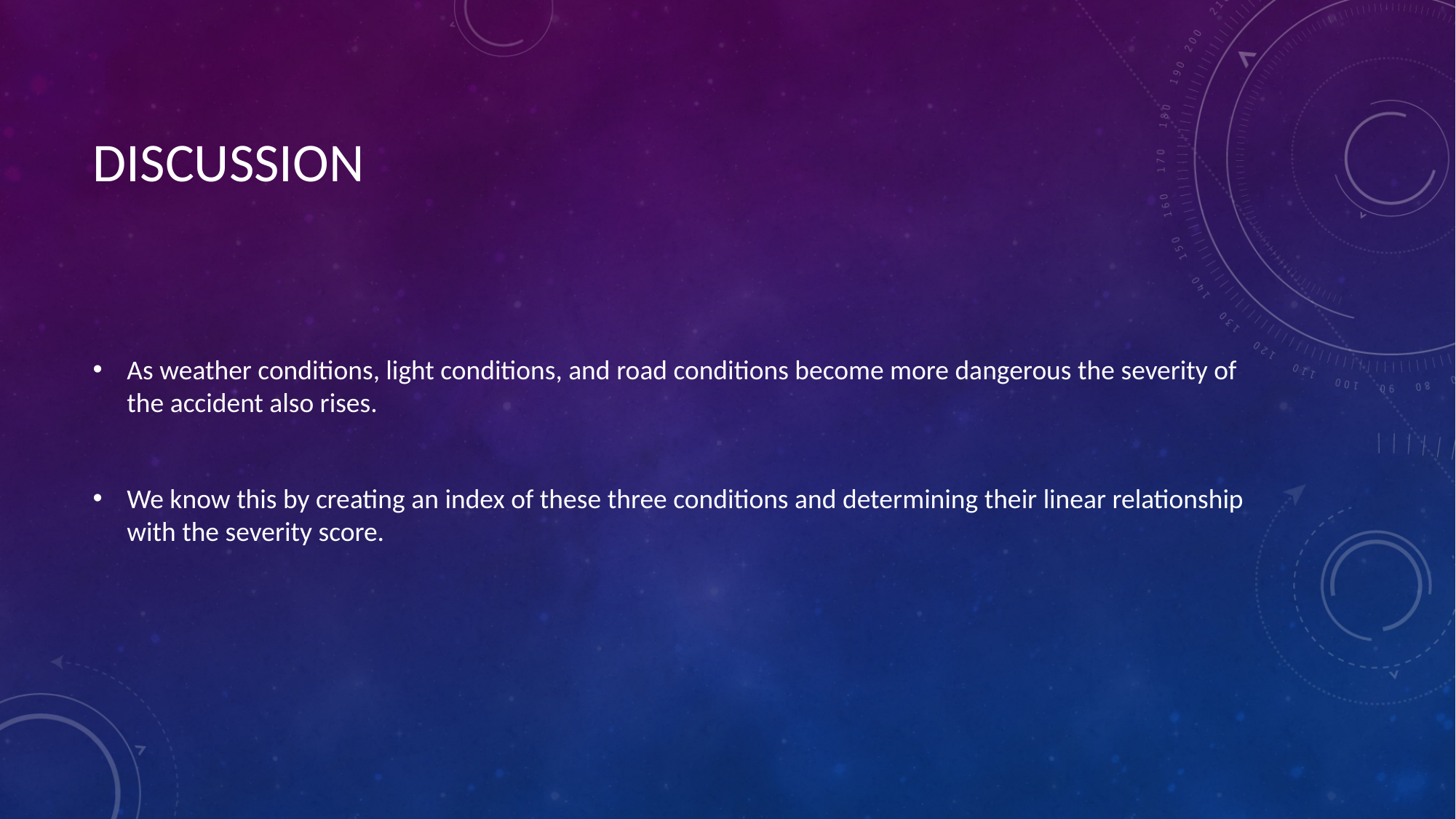

# Discussion
As weather conditions, light conditions, and road conditions become more dangerous the severity of the accident also rises.

We know this by creating an index of these three conditions and determining their linear relationship with the severity score.